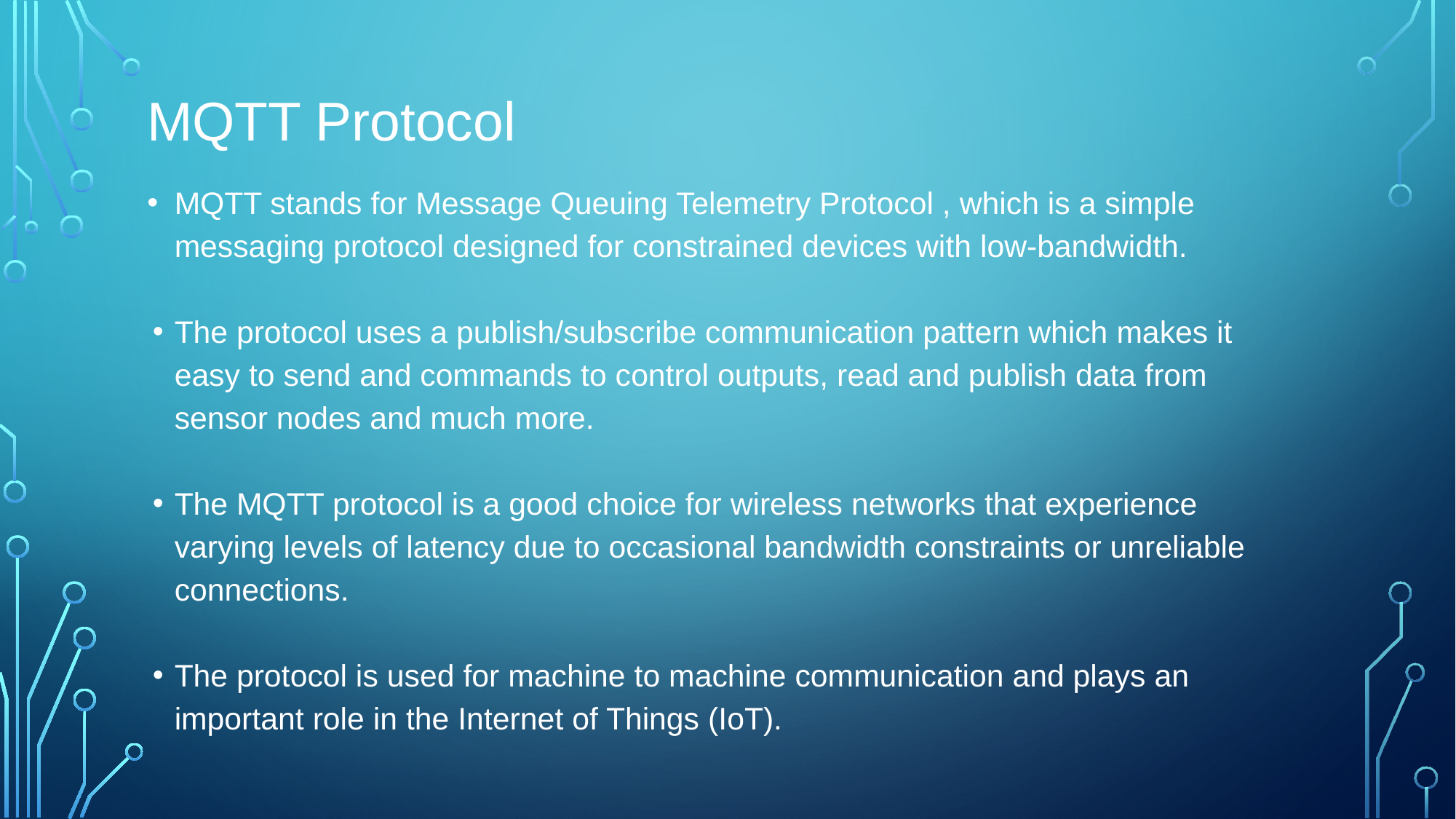

# MQTT Protocol
MQTT stands for Message Queuing Telemetry Protocol , which is a simple messaging protocol designed for constrained devices with low-bandwidth.

The protocol uses a publish/subscribe communication pattern which makes it easy to send and commands to control outputs, read and publish data from sensor nodes and much more.

The MQTT protocol is a good choice for wireless networks that experience varying levels of latency due to occasional bandwidth constraints or unreliable connections.

The protocol is used for machine to machine communication and plays an important role in the Internet of Things (IoT).